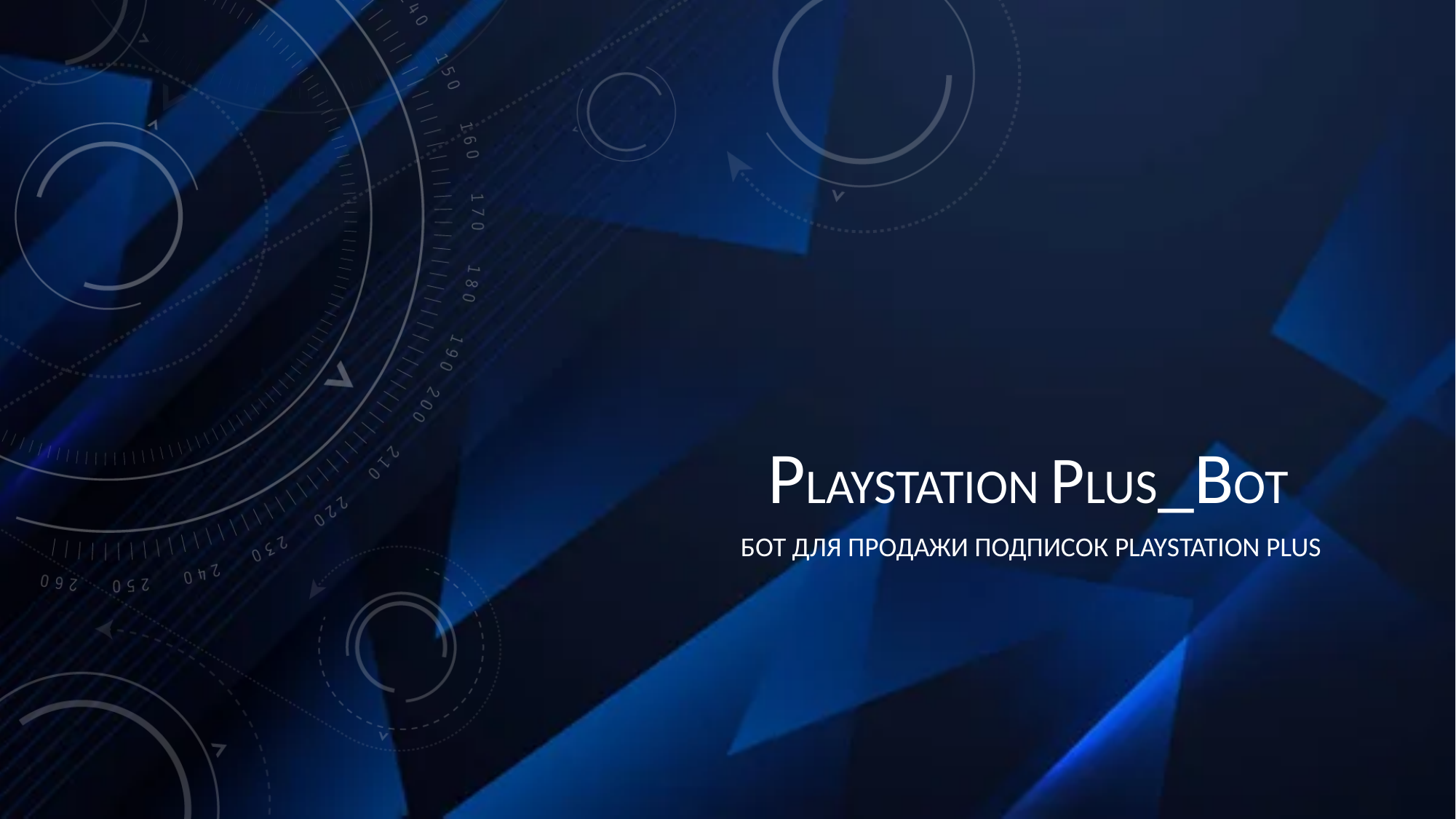

# Playstation plus_bot
Бот для продажи подписок playstation plus